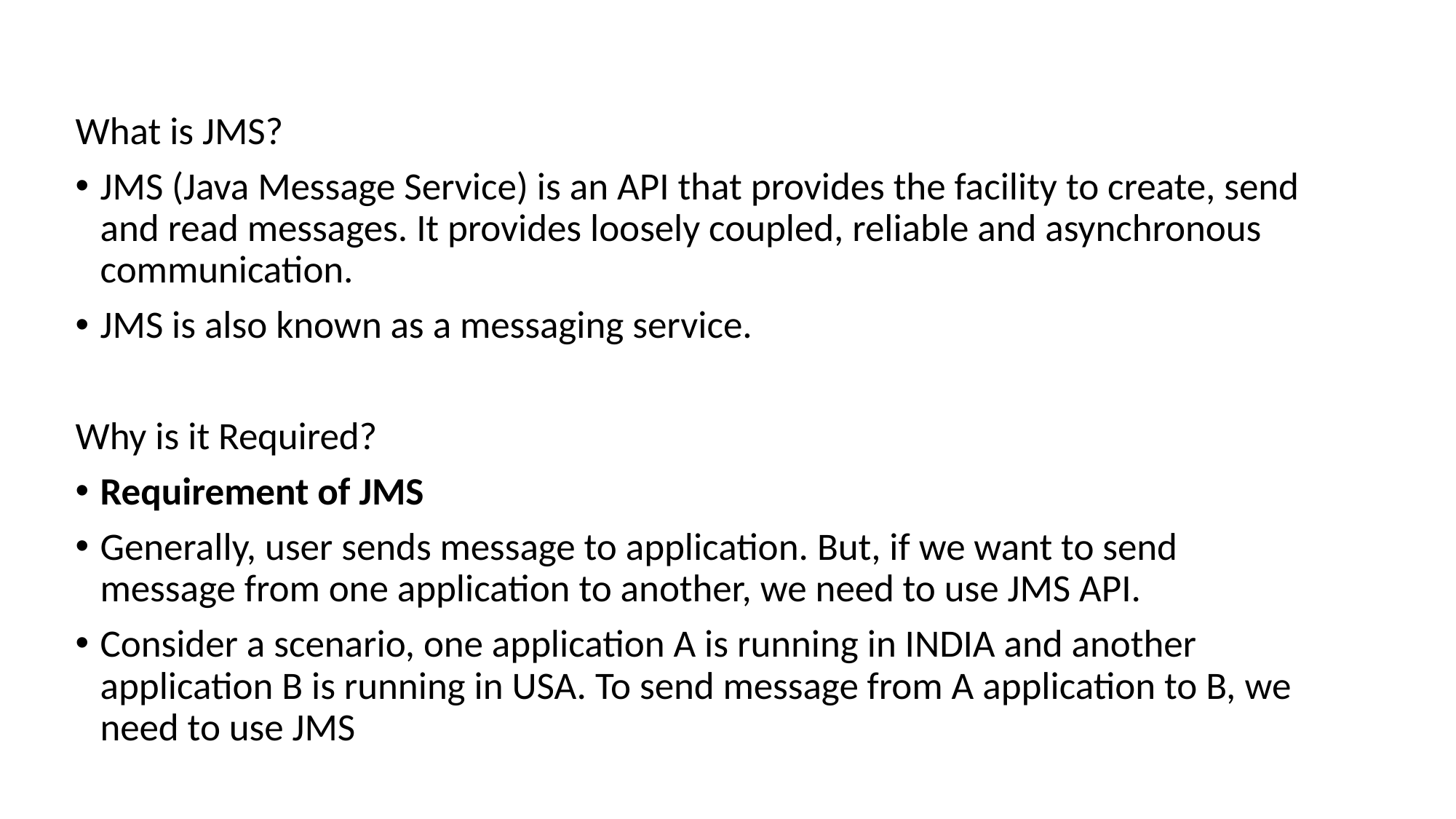

What is JMS?
JMS (Java Message Service) is an API that provides the facility to create, send and read messages. It provides loosely coupled, reliable and asynchronous communication.
JMS is also known as a messaging service.

Why is it Required?
Requirement of JMS
Generally, user sends message to application. But, if we want to send message from one application to another, we need to use JMS API.
Consider a scenario, one application A is running in INDIA and another application B is running in USA. To send message from A application to B, we need to use JMS